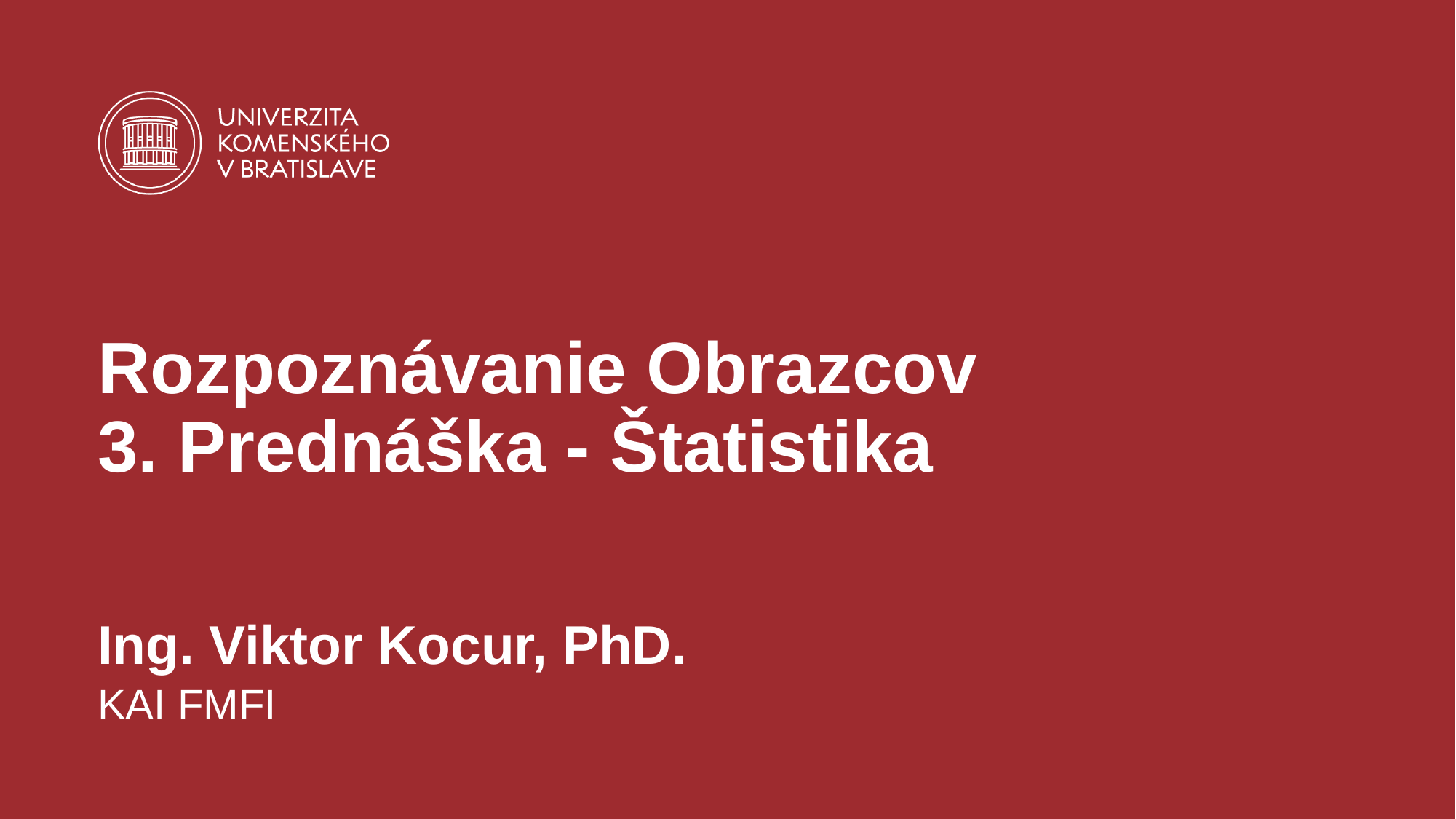

# Rozpoznávanie Obrazcov 3. Prednáška - Štatistika
Ing. Viktor Kocur, PhD.
KAI FMFI